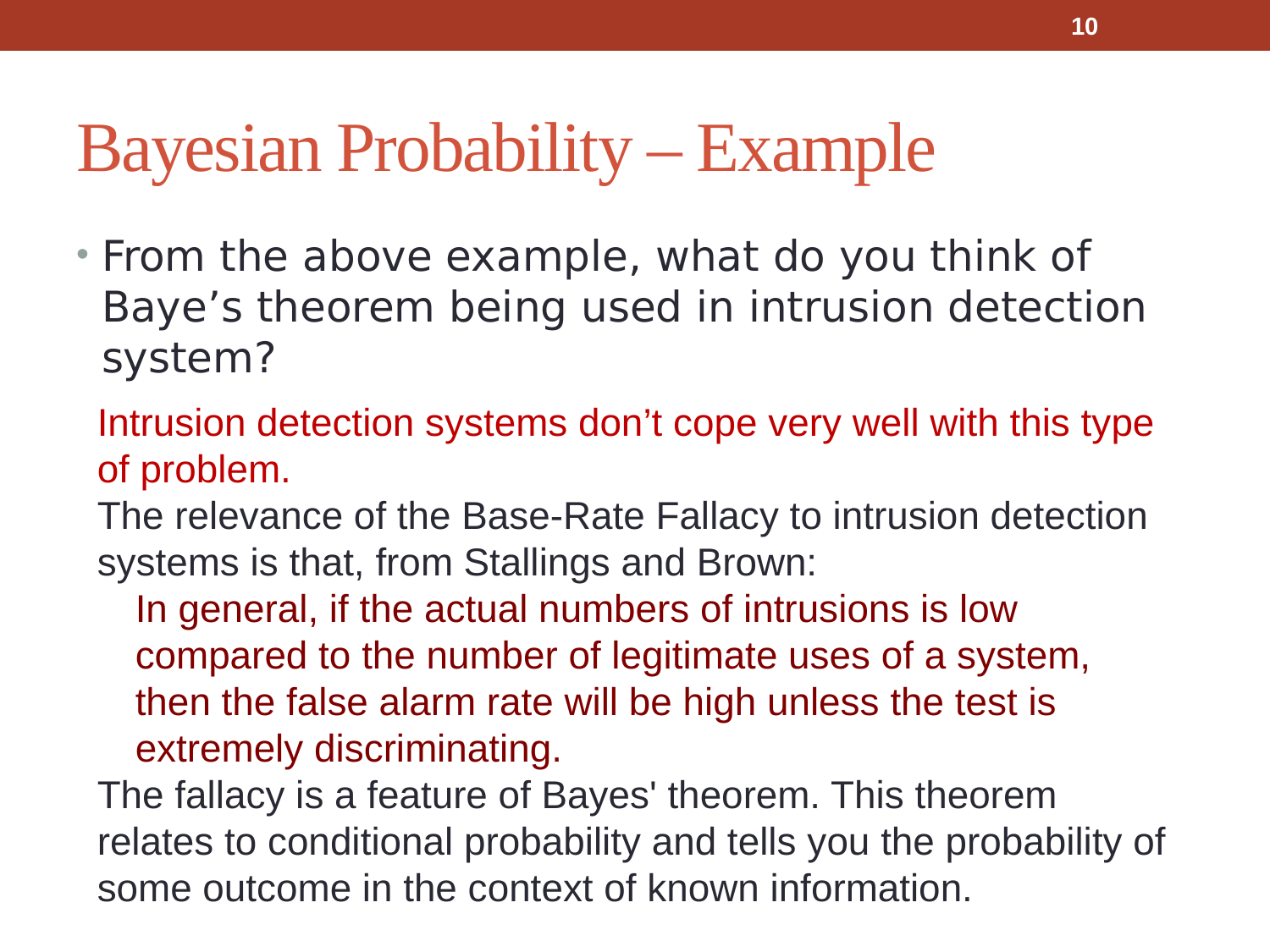

10
# Bayesian Probability – Example
From the above example, what do you think of Baye’s theorem being used in intrusion detection system?
Intrusion detection systems don’t cope very well with this type of problem.
The relevance of the Base-Rate Fallacy to intrusion detection systems is that, from Stallings and Brown:
In general, if the actual numbers of intrusions is low compared to the number of legitimate uses of a system, then the false alarm rate will be high unless the test is extremely discriminating.
The fallacy is a feature of Bayes' theorem. This theorem relates to conditional probability and tells you the probability of some outcome in the context of known information.